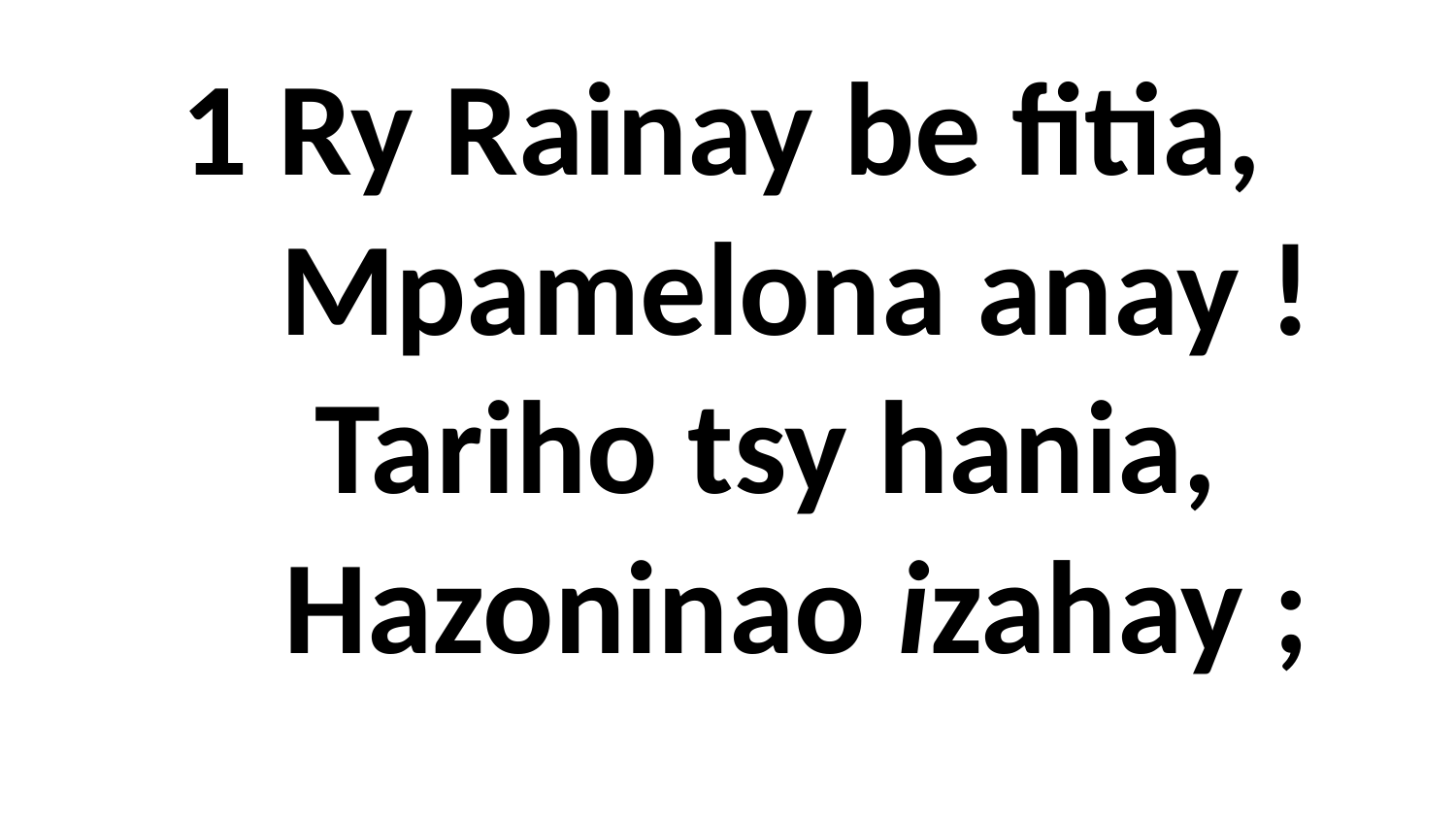

# 1 Ry Rainay be fitia, Mpamelona anay ! Tariho tsy hania, Hazoninao izahay ;